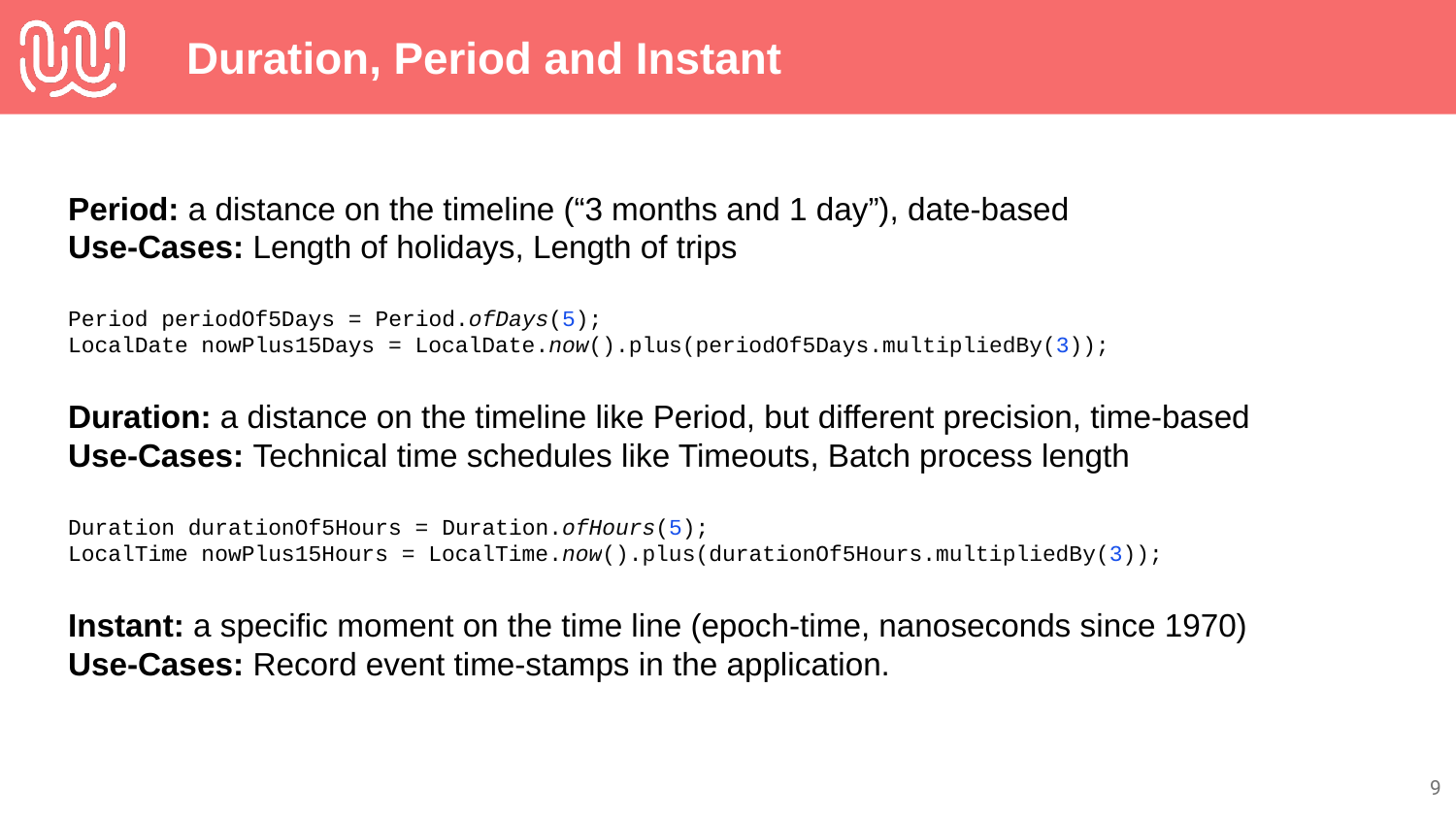

# Duration, Period and Instant
Period: a distance on the timeline (“3 months and 1 day”), date-based
Use-Cases: Length of holidays, Length of trips

Period periodOf5Days = Period.ofDays(5);
LocalDate nowPlus15Days = LocalDate.now().plus(periodOf5Days.multipliedBy(3));

Duration: a distance on the timeline like Period, but different precision, time-based
Use-Cases: Technical time schedules like Timeouts, Batch process length

Duration durationOf5Hours = Duration.ofHours(5);
LocalTime nowPlus15Hours = LocalTime.now().plus(durationOf5Hours.multipliedBy(3));

Instant: a specific moment on the time line (epoch-time, nanoseconds since 1970)
Use-Cases: Record event time-stamps in the application.

9